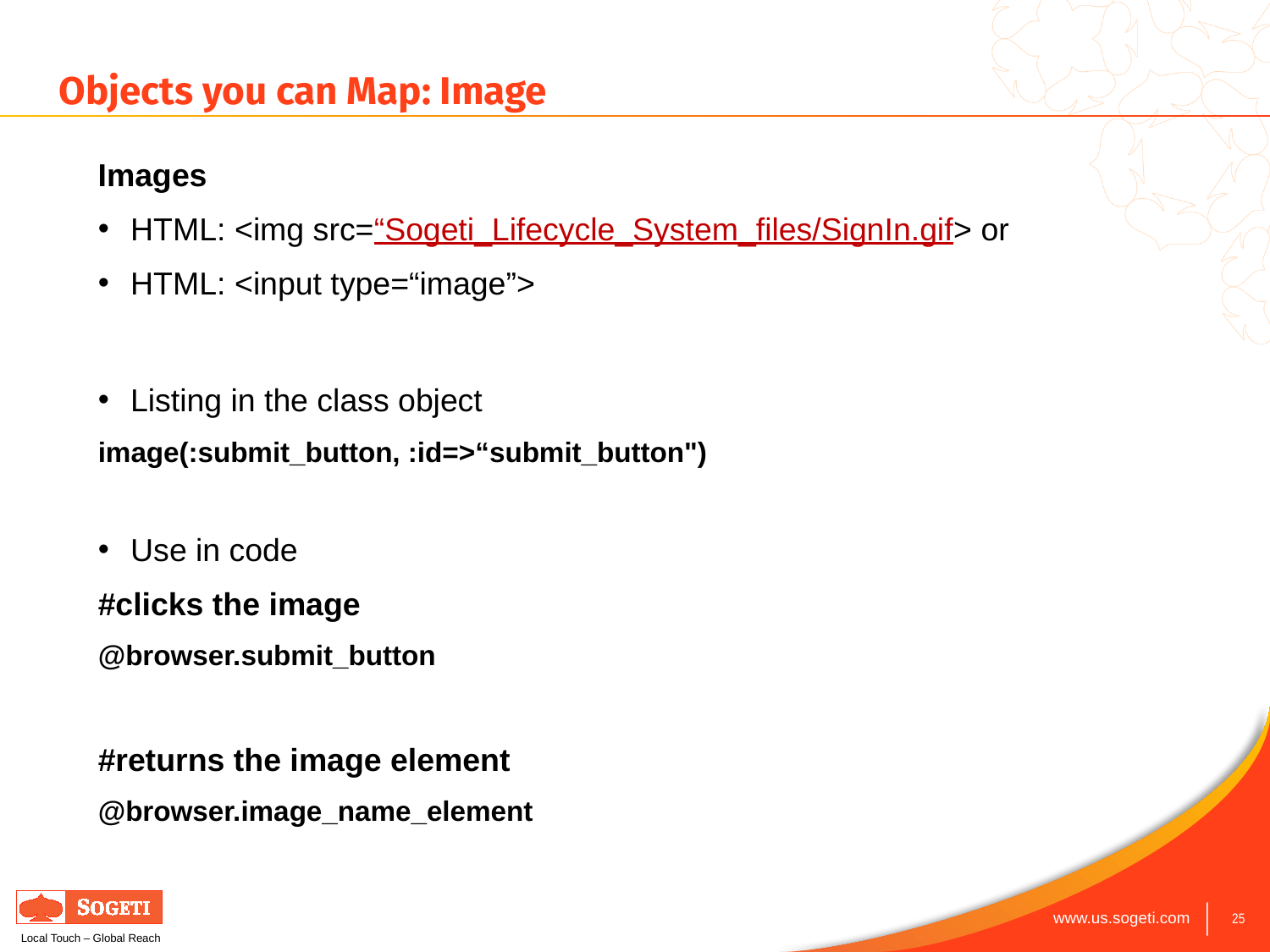

Objects you can Map: Image
Images
HTML: <img src=“Sogeti_Lifecycle_System_files/SignIn.gif> or
HTML: <input type=“image”>

Listing in the class object
image(:submit_button, :id=>“submit_button")

Use in code
#clicks the image
@browser.submit_button

#returns the image element
@browser.image_name_element